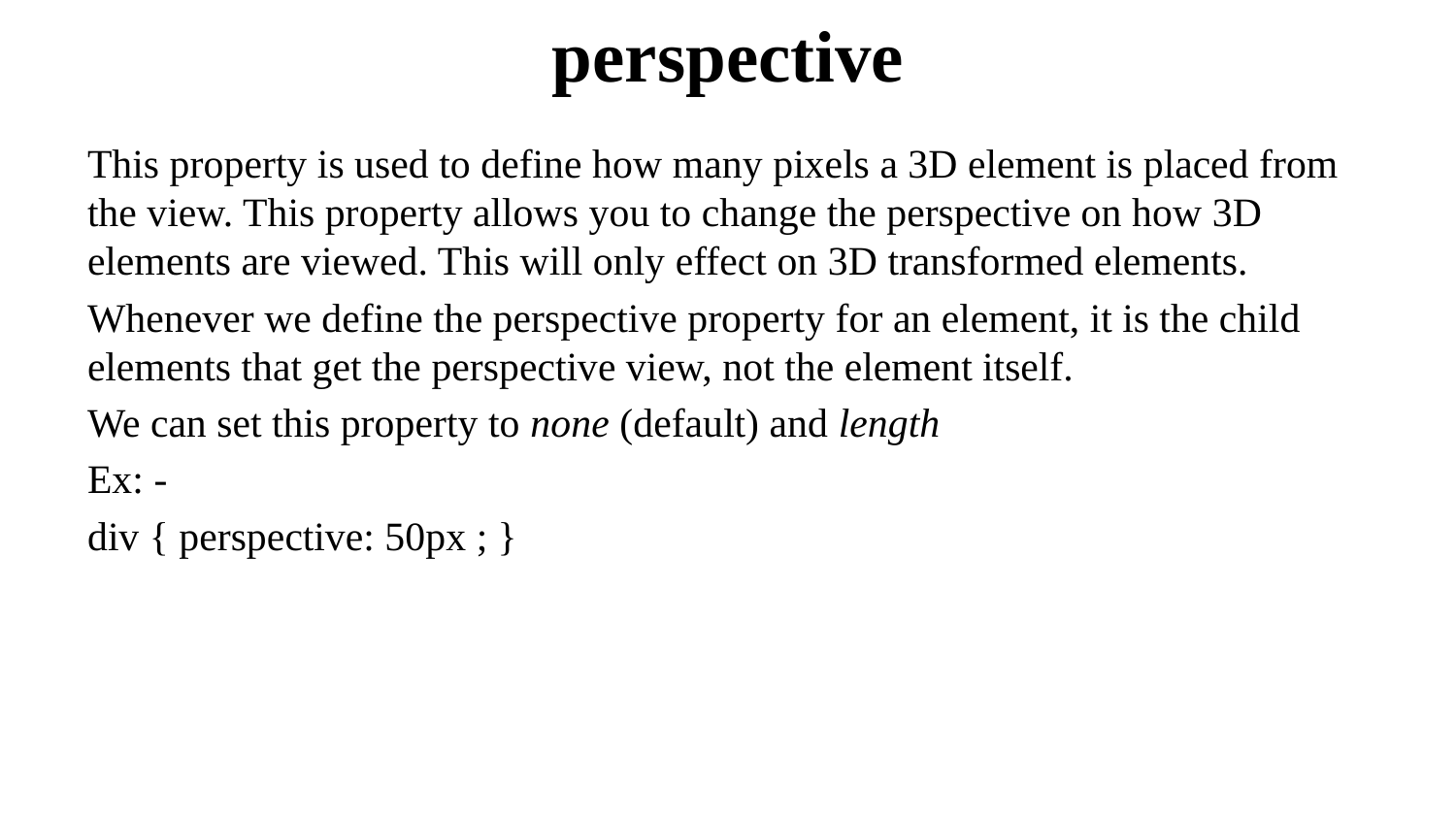

# perspective
This property is used to define how many pixels a 3D element is placed from the view. This property allows you to change the perspective on how 3D elements are viewed. This will only effect on 3D transformed elements.
Whenever we define the perspective property for an element, it is the child elements that get the perspective view, not the element itself.
We can set this property to none (default) and length
Ex: -
div { perspective: 50px ; }